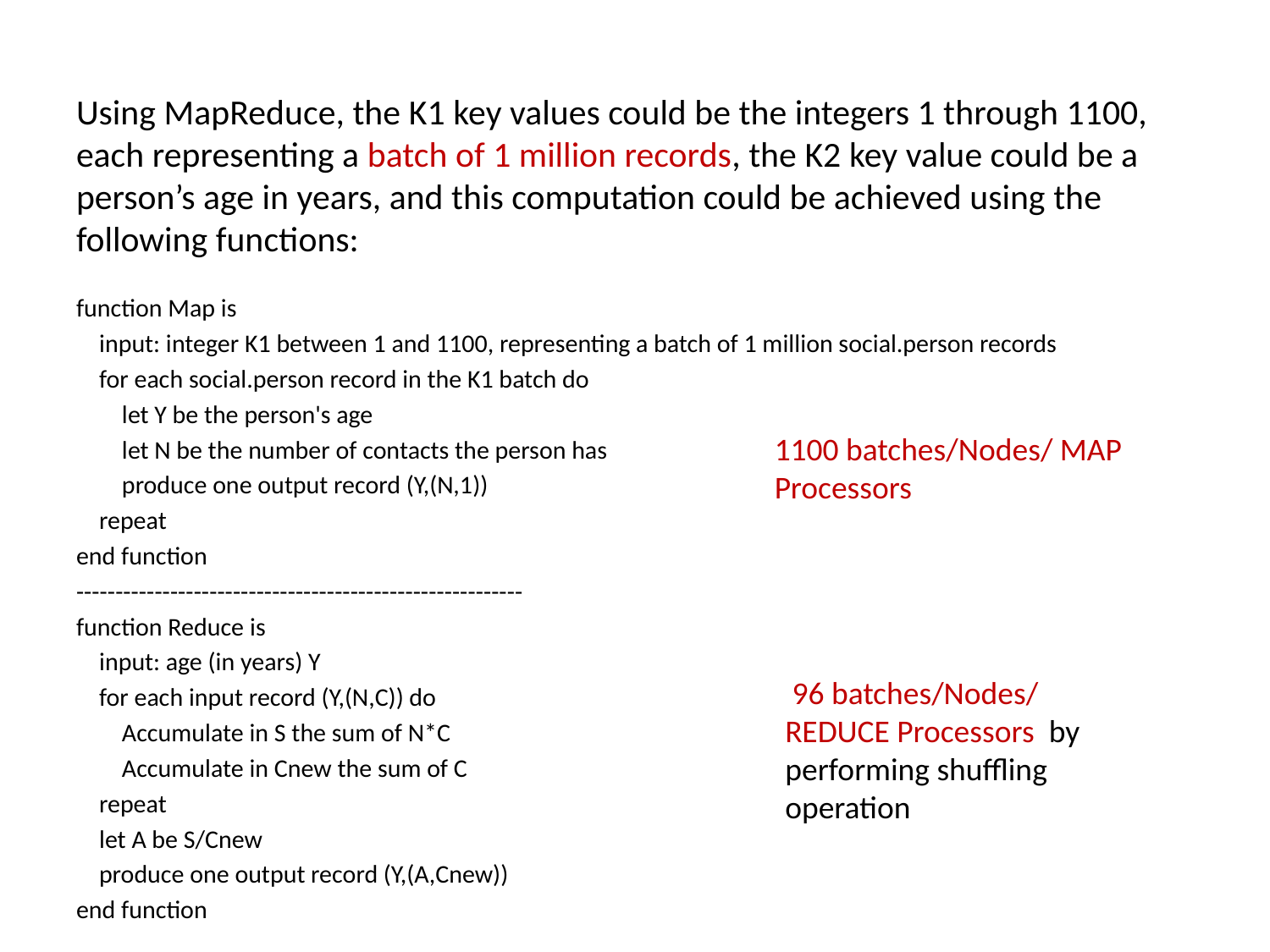

# Using MapReduce, the K1 key values could be the integers 1 through 1100, each representing a batch of 1 million records, the K2 key value could be a person’s age in years, and this computation could be achieved using the following functions:
function Map is
    input: integer K1 between 1 and 1100, representing a batch of 1 million social.person records
    for each social.person record in the K1 batch do
        let Y be the person's age
        let N be the number of contacts the person has
        produce one output record (Y,(N,1))
    repeat
end function
---------------------------------------------------------
function Reduce is
    input: age (in years) Y
    for each input record (Y,(N,C)) do
        Accumulate in S the sum of N*C
        Accumulate in Cnew the sum of C
    repeat
    let A be S/Cnew
    produce one output record (Y,(A,Cnew))
end function
1100 batches/Nodes/ MAP Processors
 96 batches/Nodes/ REDUCE Processors  by performing shuffling operation